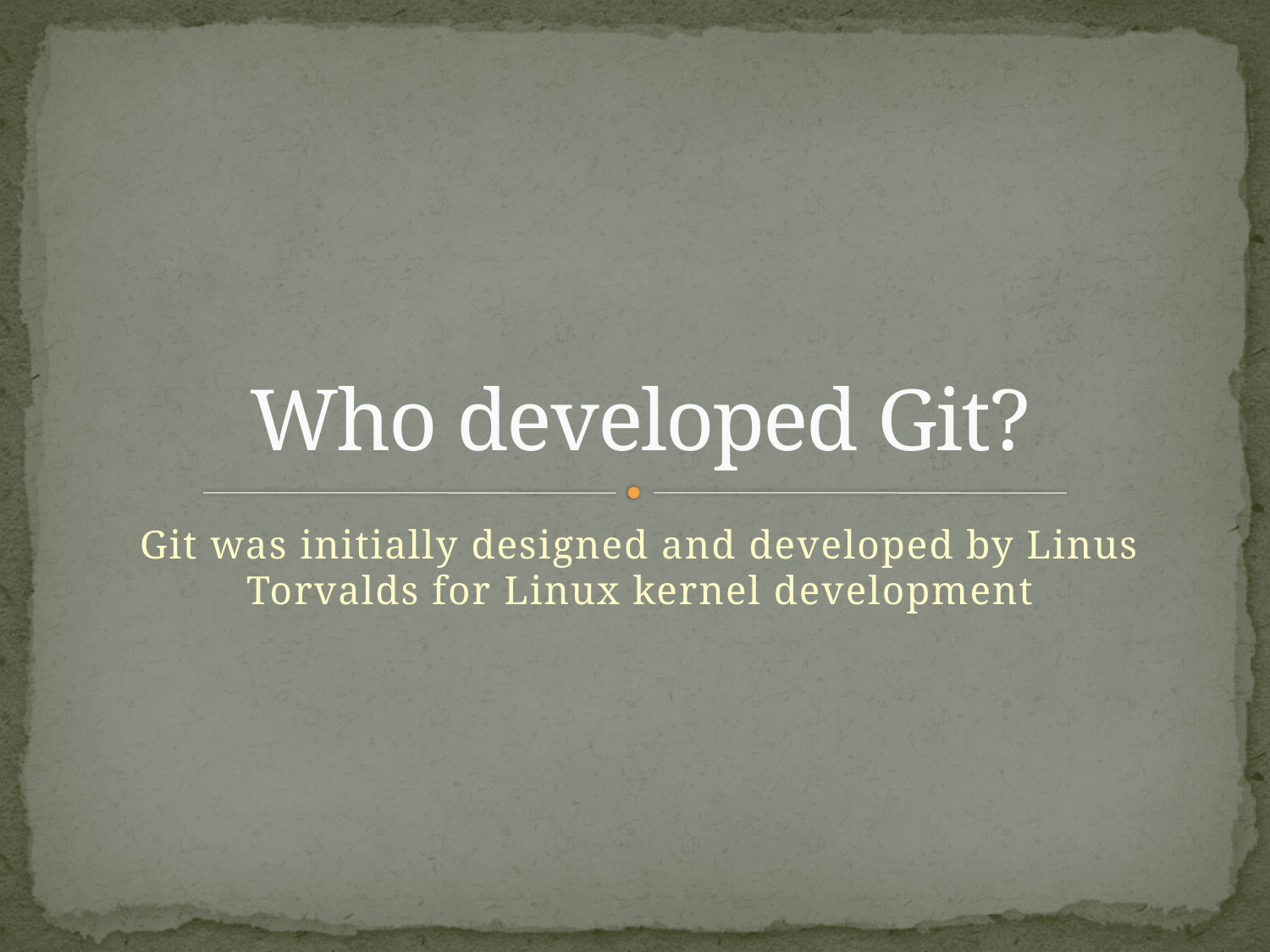

# Who developed Git?
Git was initially designed and developed by Linus Torvalds for Linux kernel development